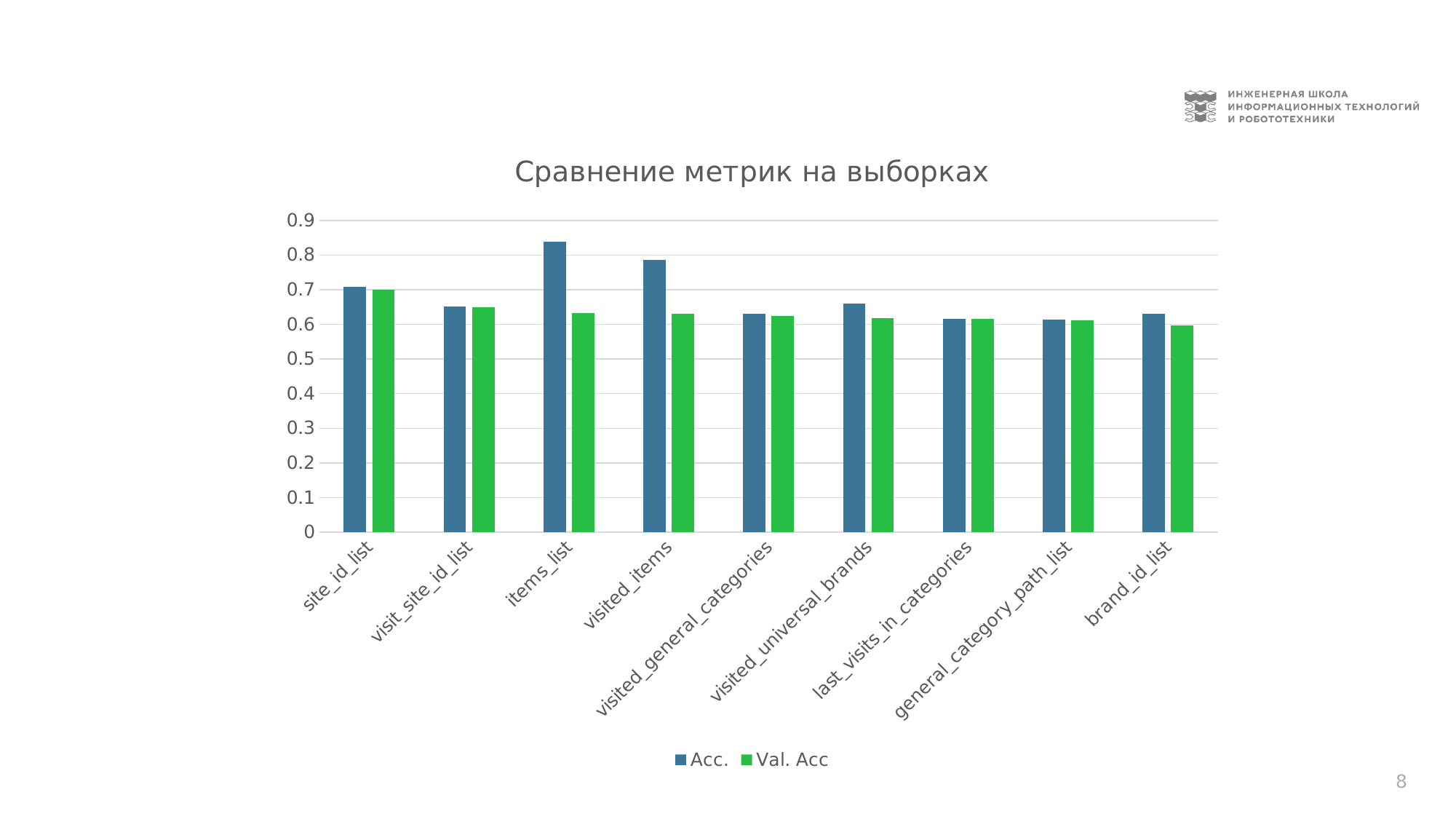

### Chart: Сравнение метрик на выборках

| Category | Acc. | Val. Acc |
|---|---|---|
| site_id_list | 0.708774 | 0.700039 |
| visit_site_id_list | 0.652562 | 0.650411 |
| items_list | 0.838792 | 0.632329 |
| visited_items | 0.786808 | 0.629667 |
| visited_general_categories | 0.629862 | 0.624736 |
| visited_universal_brands | 0.659755 | 0.618708 |
| last_visits_in_categories | 0.615381 | 0.61683 |
| general_category_path_list | 0.614624 | 0.610959 |
| brand_id_list | 0.630584 | 0.597025 |
8